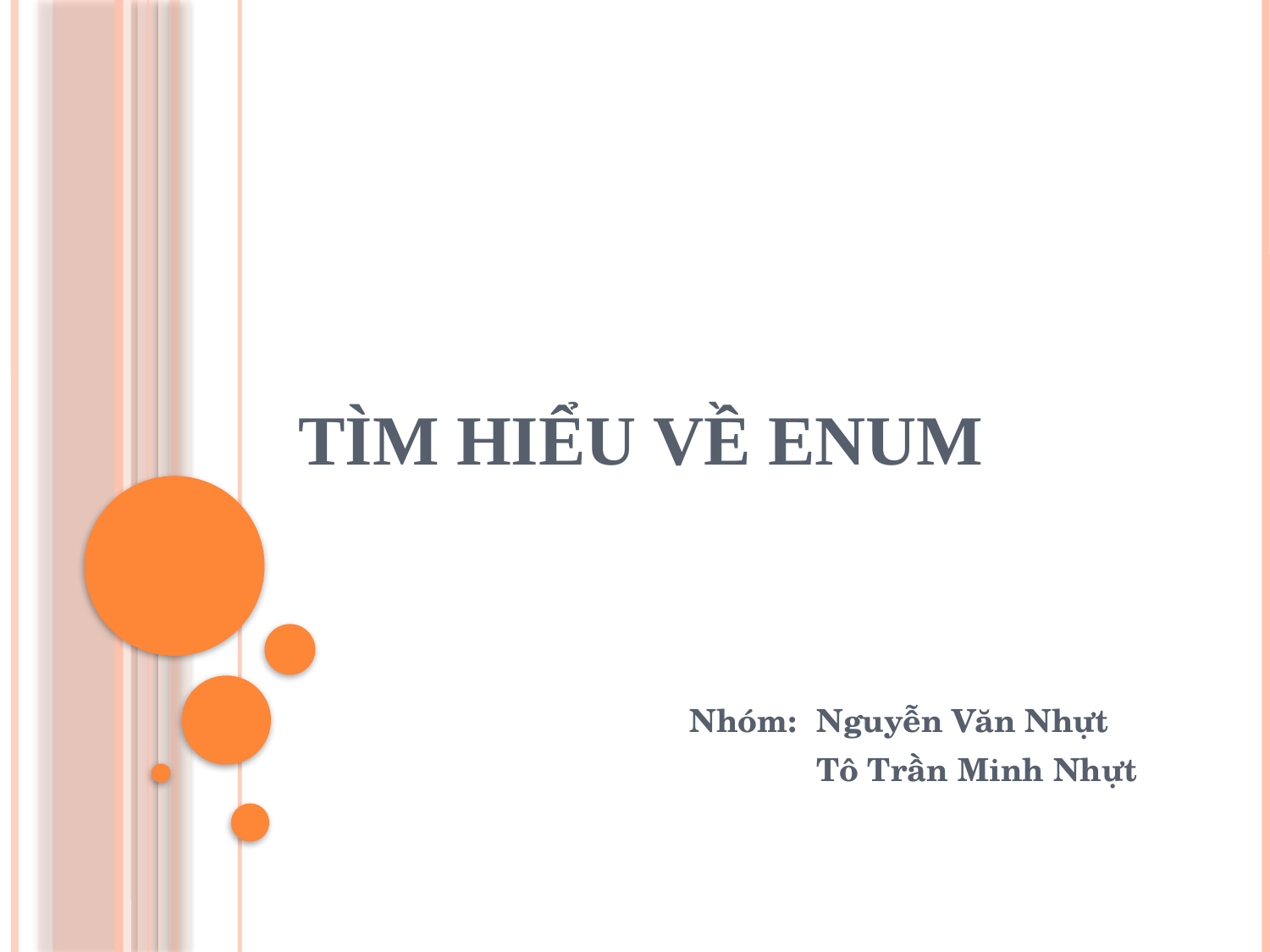

# TÌM HIỂU VỀ ENUM
Nhóm: 	Nguyễn Văn Nhựt
	Tô Trần Minh Nhựt